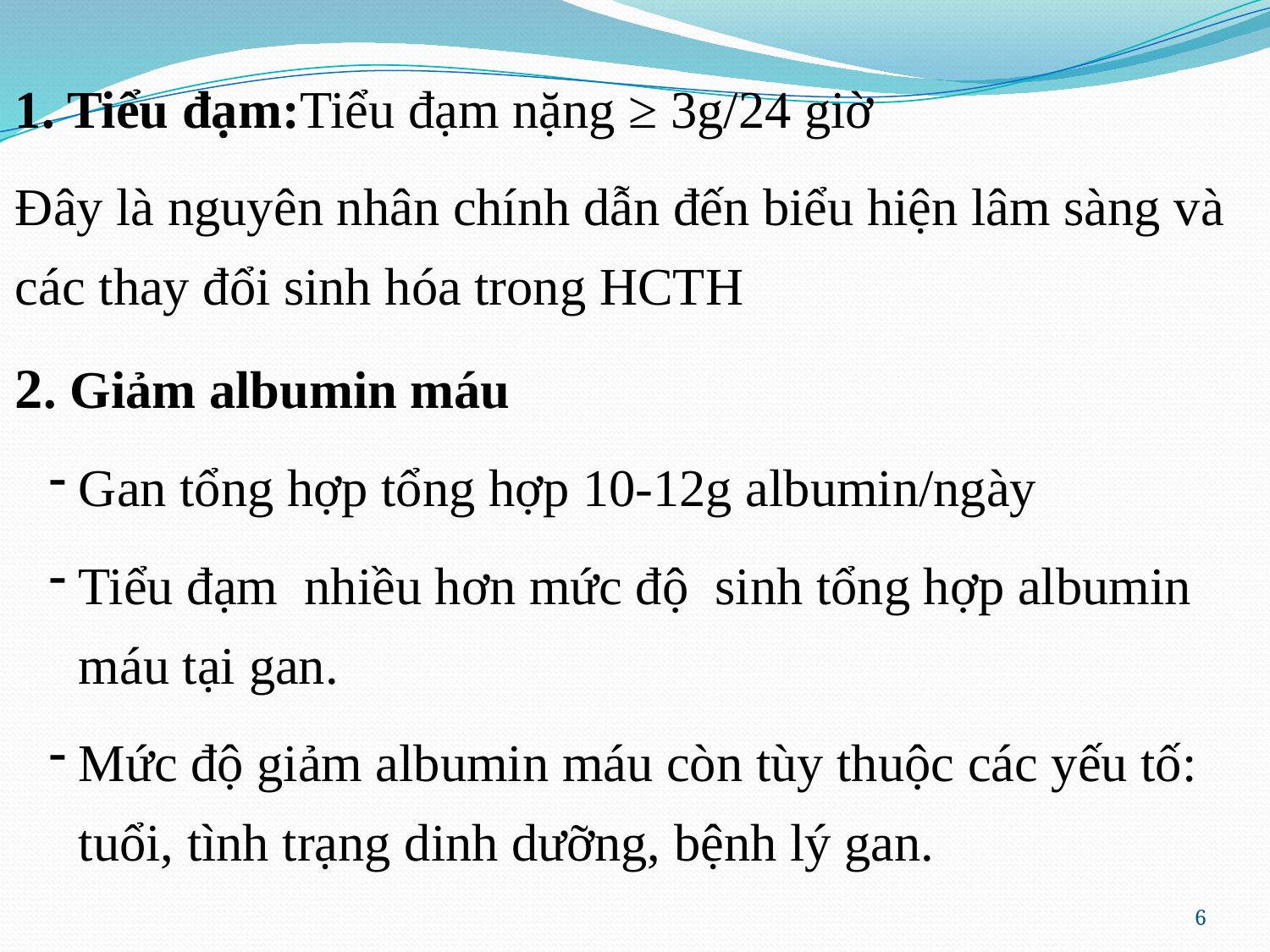

1. Tiểu đạm:Tiểu đạm nặng ≥ 3g/24 giờ
Đây là nguyên nhân chính dẫn đến biểu hiện lâm sàng và các thay đổi sinh hóa trong HCTH
2. Giảm albumin máu
Gan tổng hợp tổng hợp 10-12g albumin/ngày
Tiểu đạm  nhiều hơn mức độ  sinh tổng hợp albumin máu tại gan.
Mức độ giảm albumin máu còn tùy thuộc các yếu tố: tuổi, tình trạng dinh dưỡng, bệnh lý gan.

6